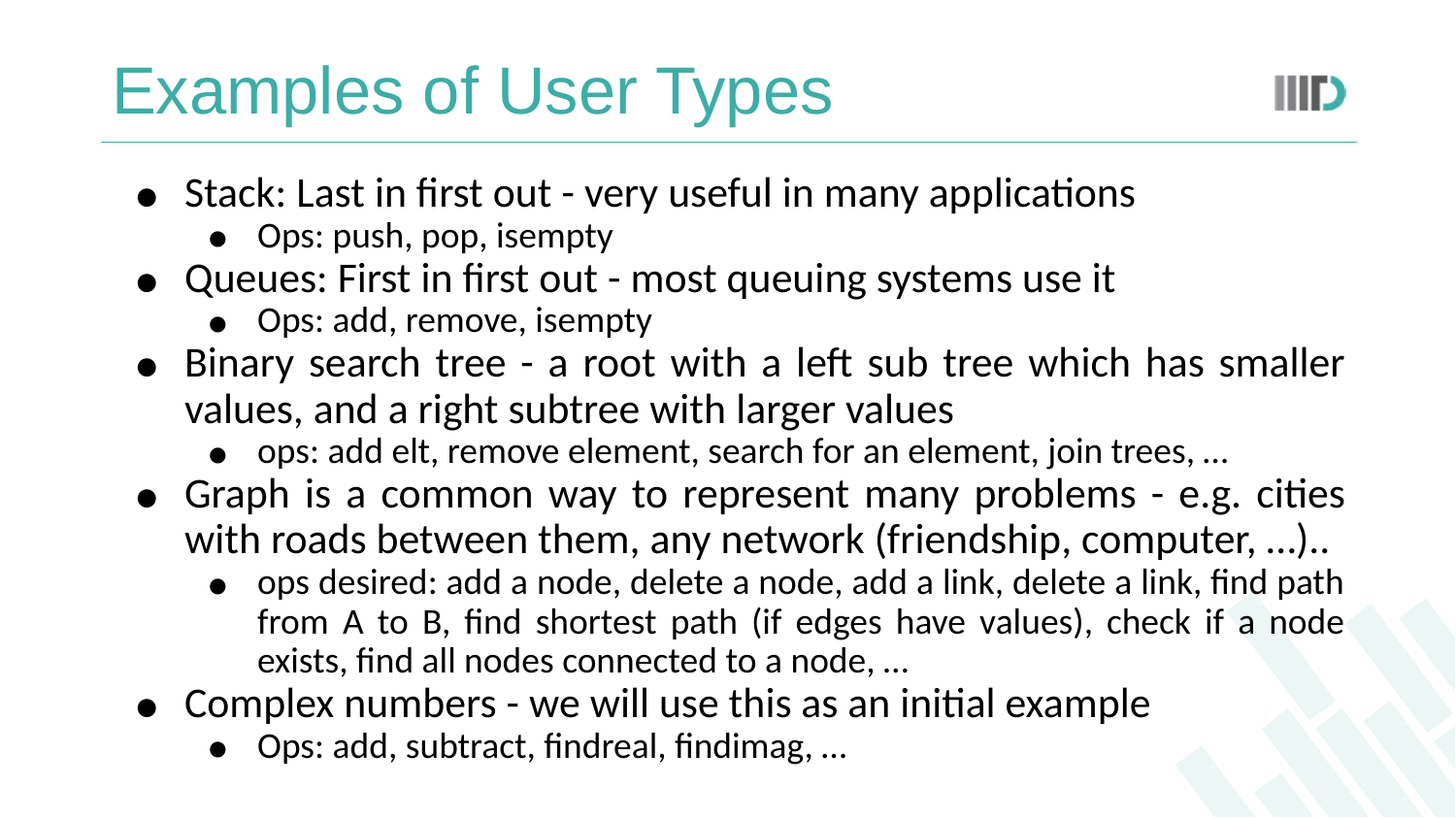

# Examples of User Types
Stack: Last in first out - very useful in many applications
Ops: push, pop, isempty
Queues: First in first out - most queuing systems use it
Ops: add, remove, isempty
Binary search tree - a root with a left sub tree which has smaller values, and a right subtree with larger values
ops: add elt, remove element, search for an element, join trees, …
Graph is a common way to represent many problems - e.g. cities with roads between them, any network (friendship, computer, …)..
ops desired: add a node, delete a node, add a link, delete a link, find path from A to B, find shortest path (if edges have values), check if a node exists, find all nodes connected to a node, …
Complex numbers - we will use this as an initial example
Ops: add, subtract, findreal, findimag, …